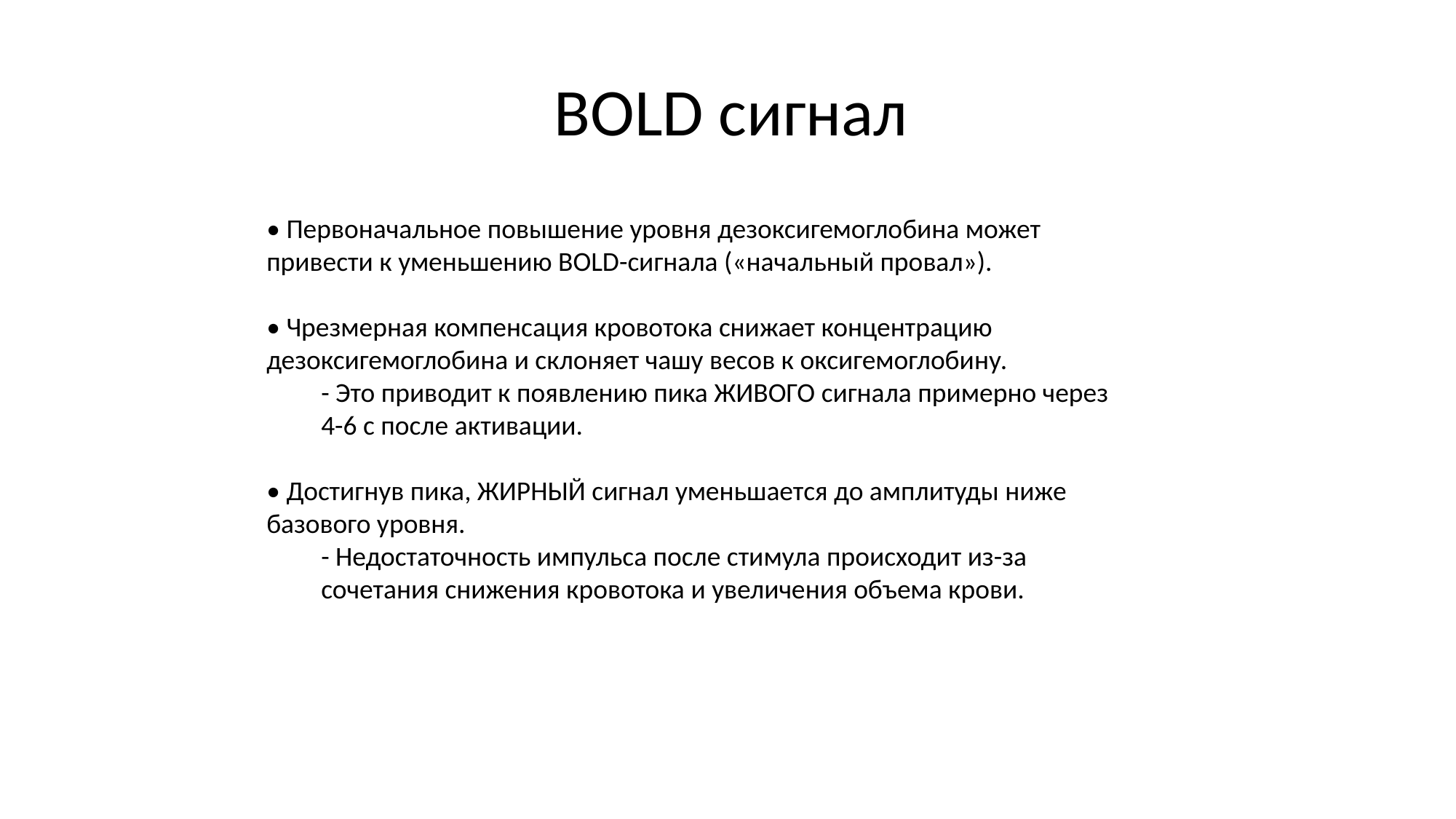

# BOLD сигнал
• Первоначальное повышение уровня дезоксигемоглобина может привести к уменьшению BOLD-сигнала («начальный провал»).

• Чрезмерная компенсация кровотока снижает концентрацию дезоксигемоглобина и склоняет чашу весов к оксигемоглобину.
- Это приводит к появлению пика ЖИВОГО сигнала примерно через 4-6 с после активации.

• Достигнув пика, ЖИРНЫЙ сигнал уменьшается до амплитуды ниже базового уровня.
- Недостаточность импульса после стимула происходит из-за сочетания снижения кровотока и увеличения объема крови.